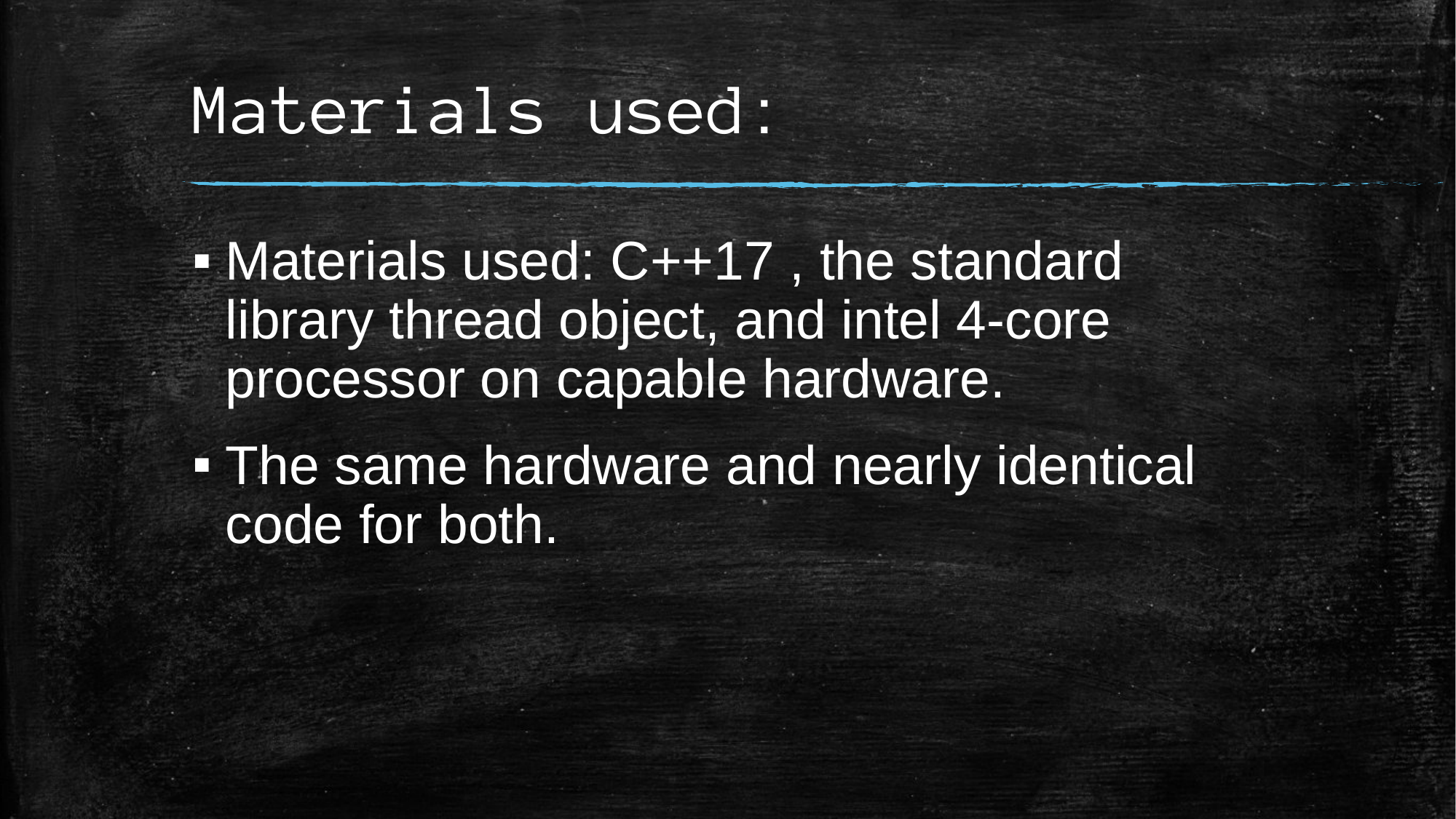

# Materials used:
Materials used: C++17 , the standard library thread object, and intel 4-core processor on capable hardware.
The same hardware and nearly identical code for both.